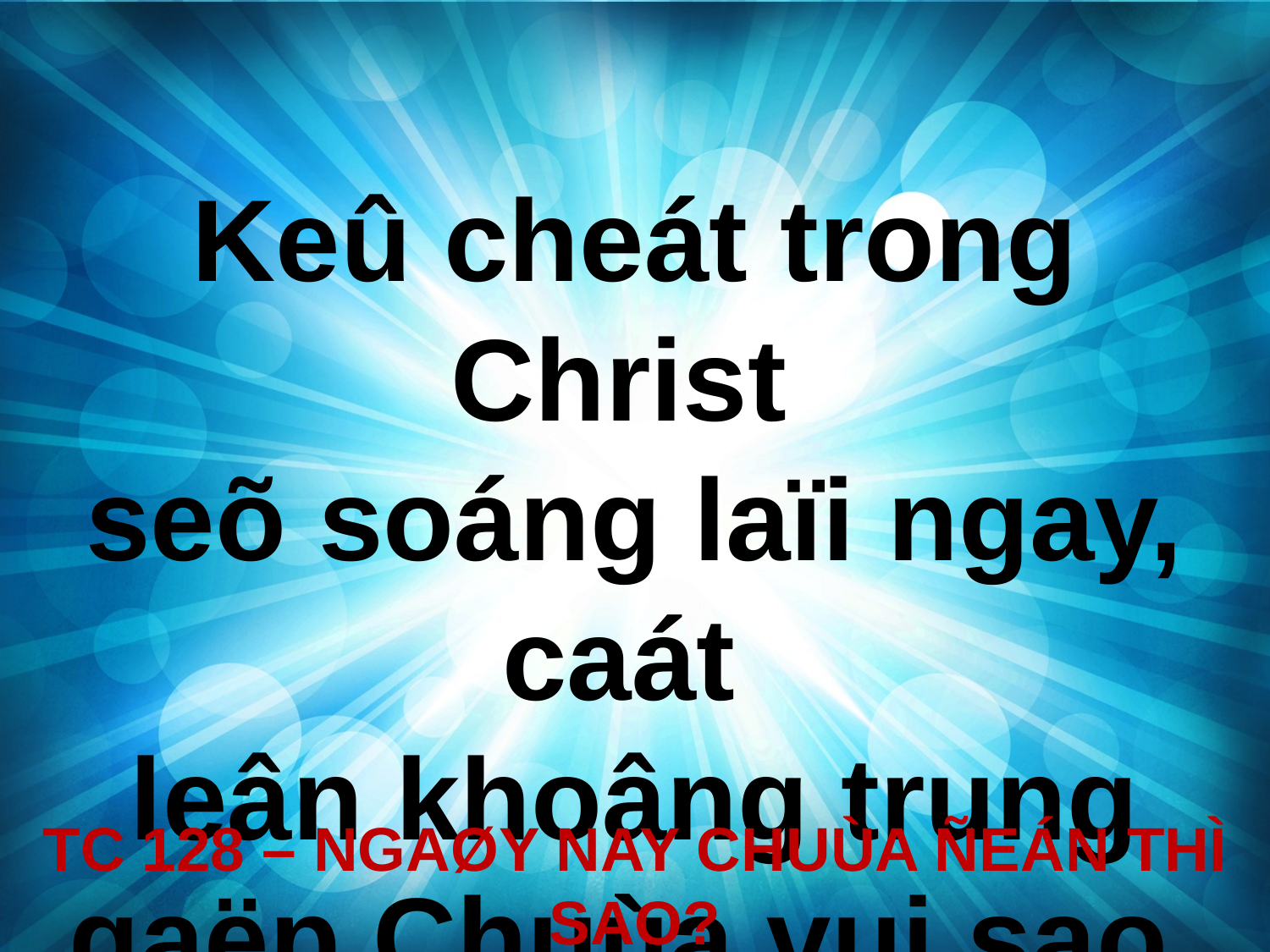

Keû cheát trong Christ
seõ soáng laïi ngay, caát
leân khoâng trung gaëp Chuùa vui sao.
TC 128 – NGAØY NAY CHUÙA ÑEÁN THÌ SAO?